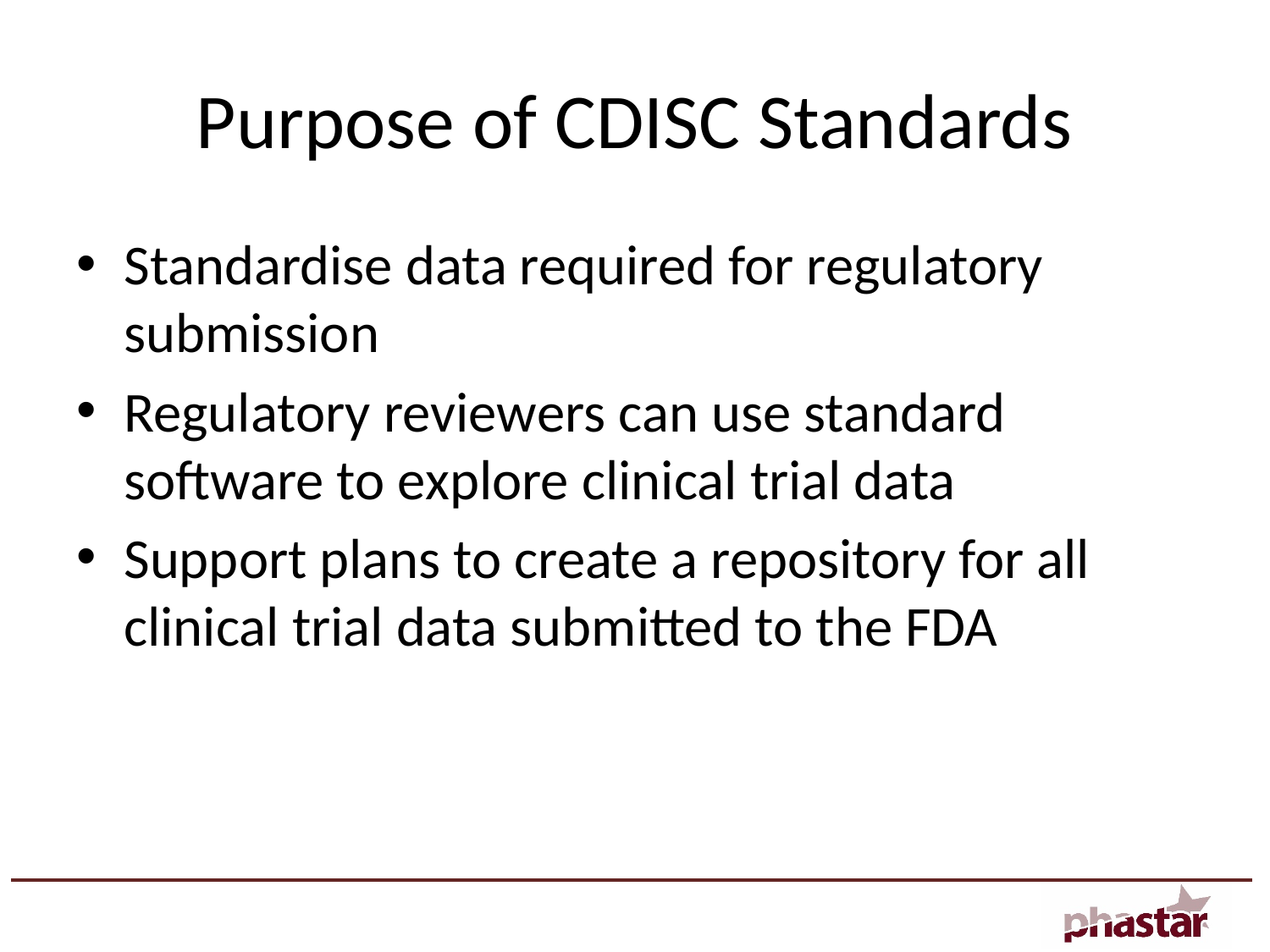

# Purpose of CDISC Standards
Standardise data required for regulatory submission
Regulatory reviewers can use standard software to explore clinical trial data
Support plans to create a repository for all clinical trial data submitted to the FDA